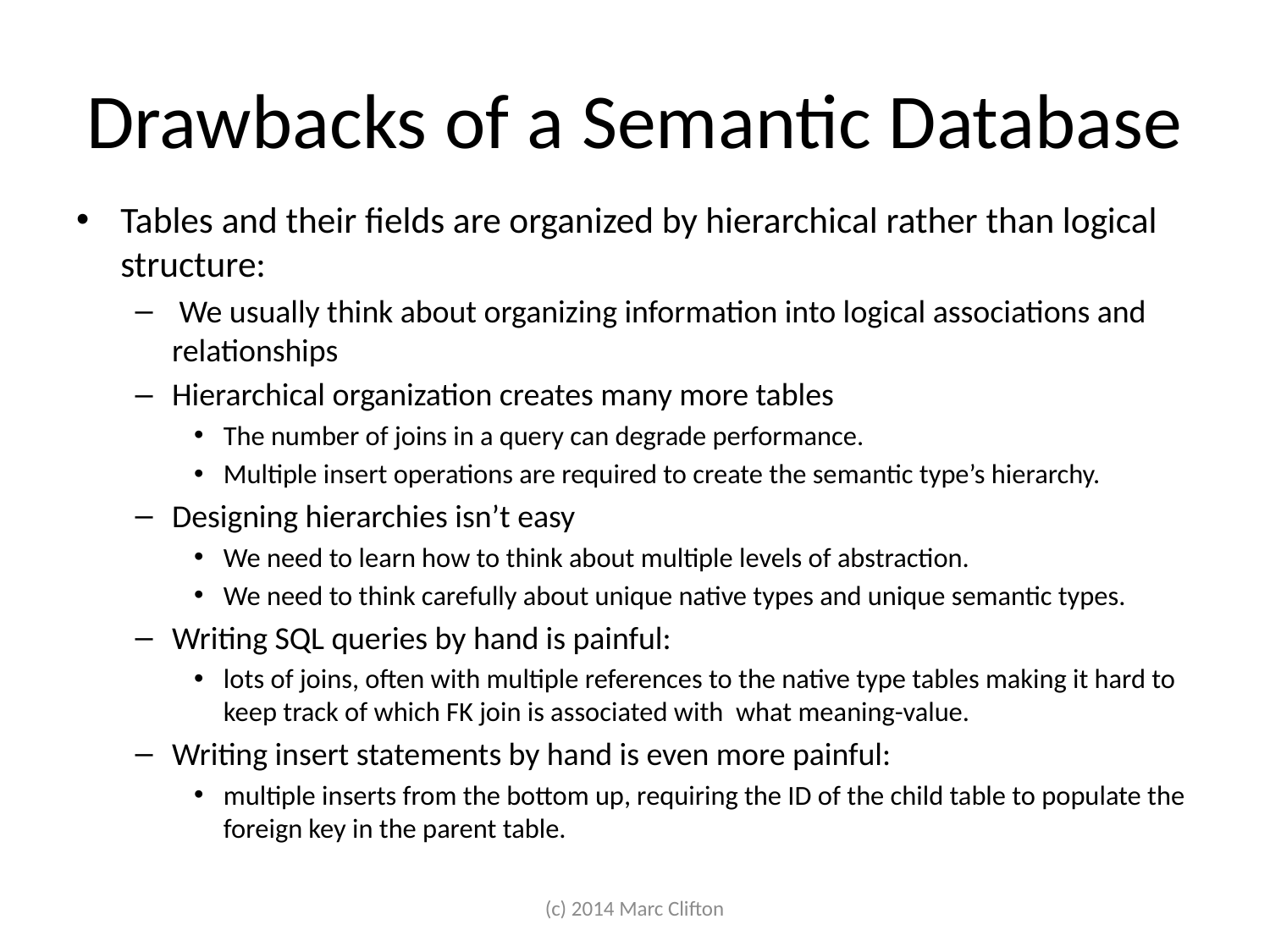

# Drawbacks of a Semantic Database
Tables and their fields are organized by hierarchical rather than logical structure:
 We usually think about organizing information into logical associations and relationships
Hierarchical organization creates many more tables
The number of joins in a query can degrade performance.
Multiple insert operations are required to create the semantic type’s hierarchy.
Designing hierarchies isn’t easy
We need to learn how to think about multiple levels of abstraction.
We need to think carefully about unique native types and unique semantic types.
Writing SQL queries by hand is painful:
lots of joins, often with multiple references to the native type tables making it hard to keep track of which FK join is associated with  what meaning-value.
Writing insert statements by hand is even more painful:
multiple inserts from the bottom up, requiring the ID of the child table to populate the foreign key in the parent table.

(c) 2014 Marc Clifton